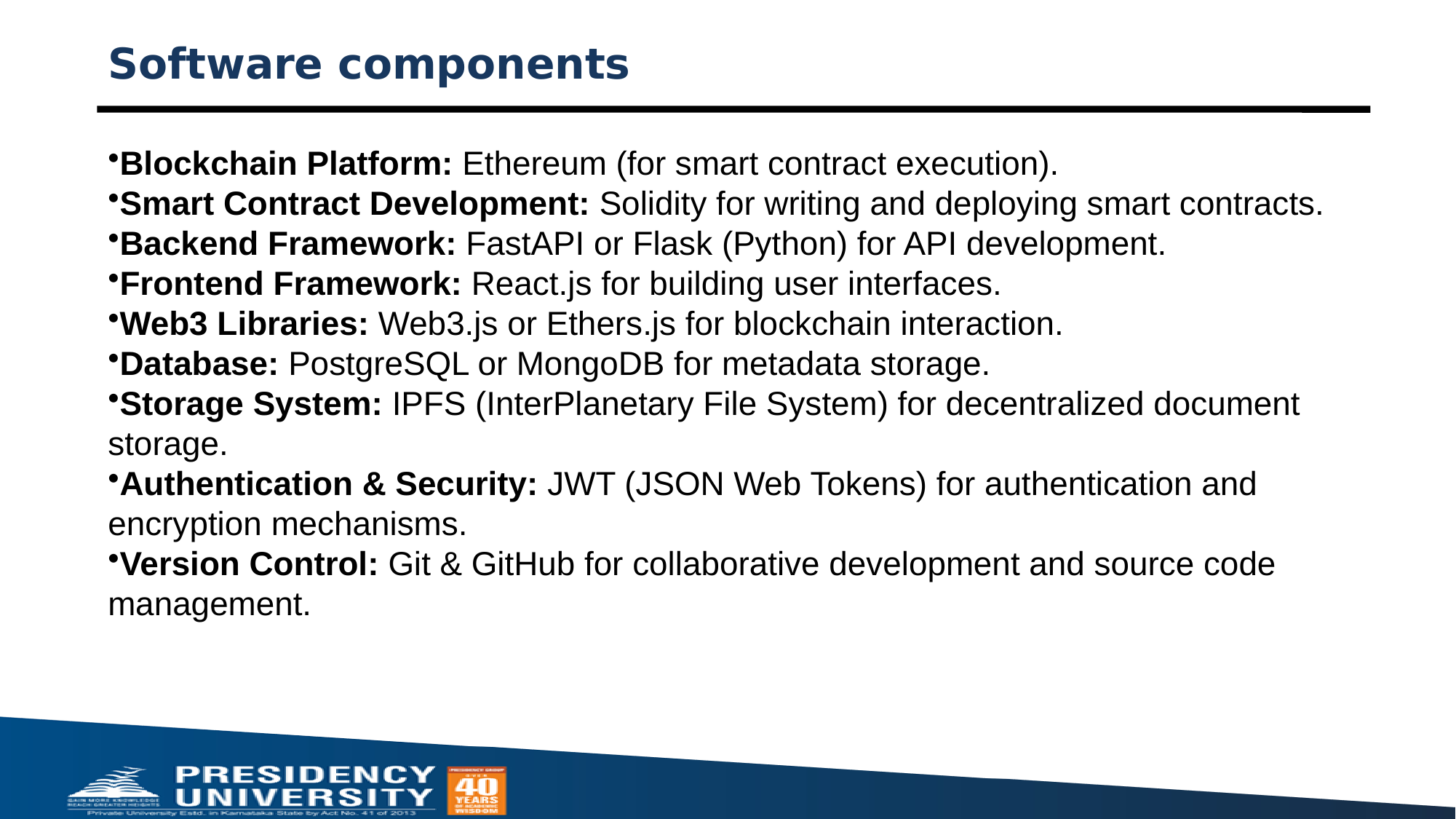

# Software components
Blockchain Platform: Ethereum (for smart contract execution).
Smart Contract Development: Solidity for writing and deploying smart contracts.
Backend Framework: FastAPI or Flask (Python) for API development.
Frontend Framework: React.js for building user interfaces.
Web3 Libraries: Web3.js or Ethers.js for blockchain interaction.
Database: PostgreSQL or MongoDB for metadata storage.
Storage System: IPFS (InterPlanetary File System) for decentralized document storage.
Authentication & Security: JWT (JSON Web Tokens) for authentication and encryption mechanisms.
Version Control: Git & GitHub for collaborative development and source code management.